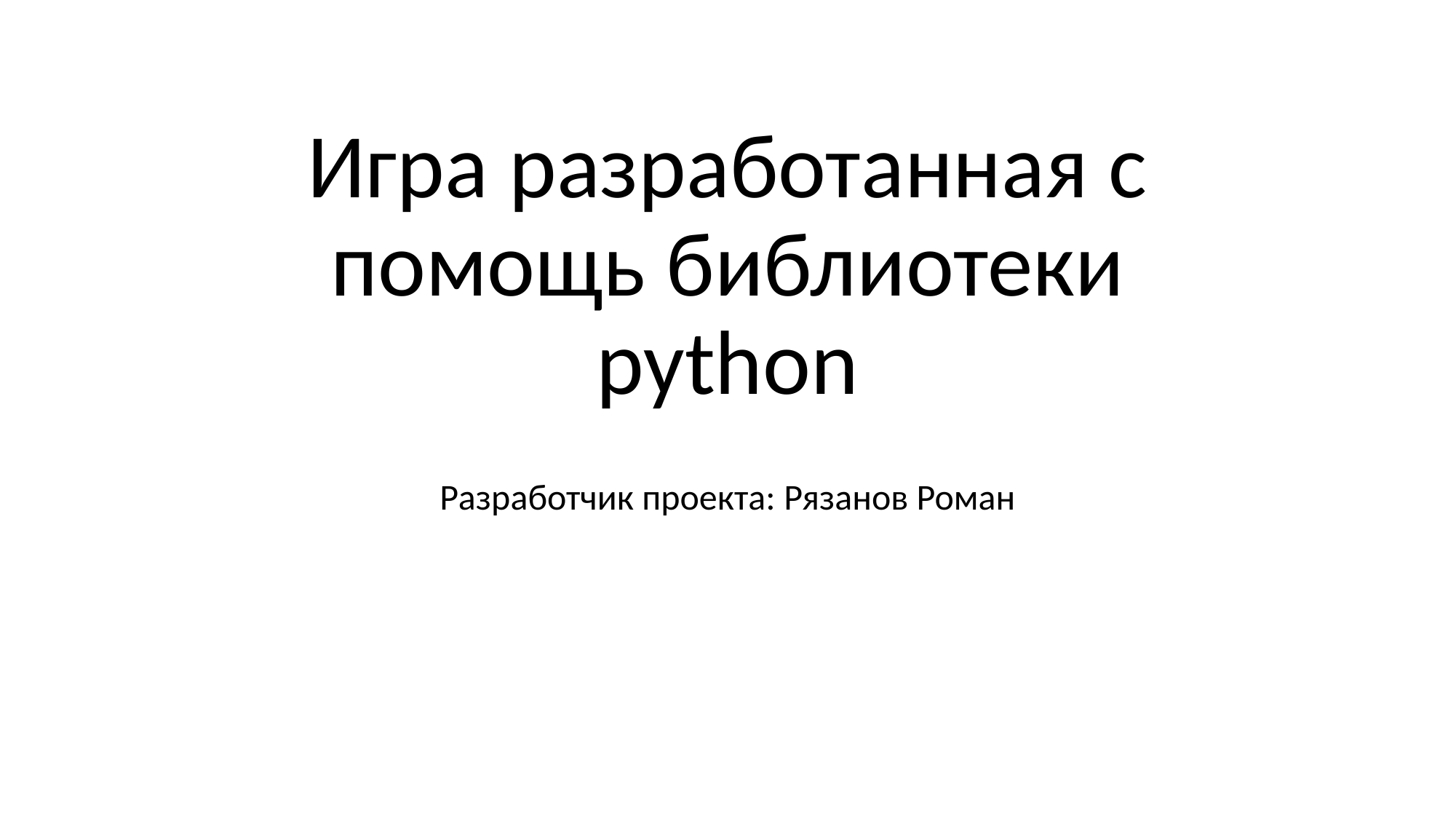

# Игра разработанная с помощь библиотеки python
Разработчик проекта: Рязанов Роман